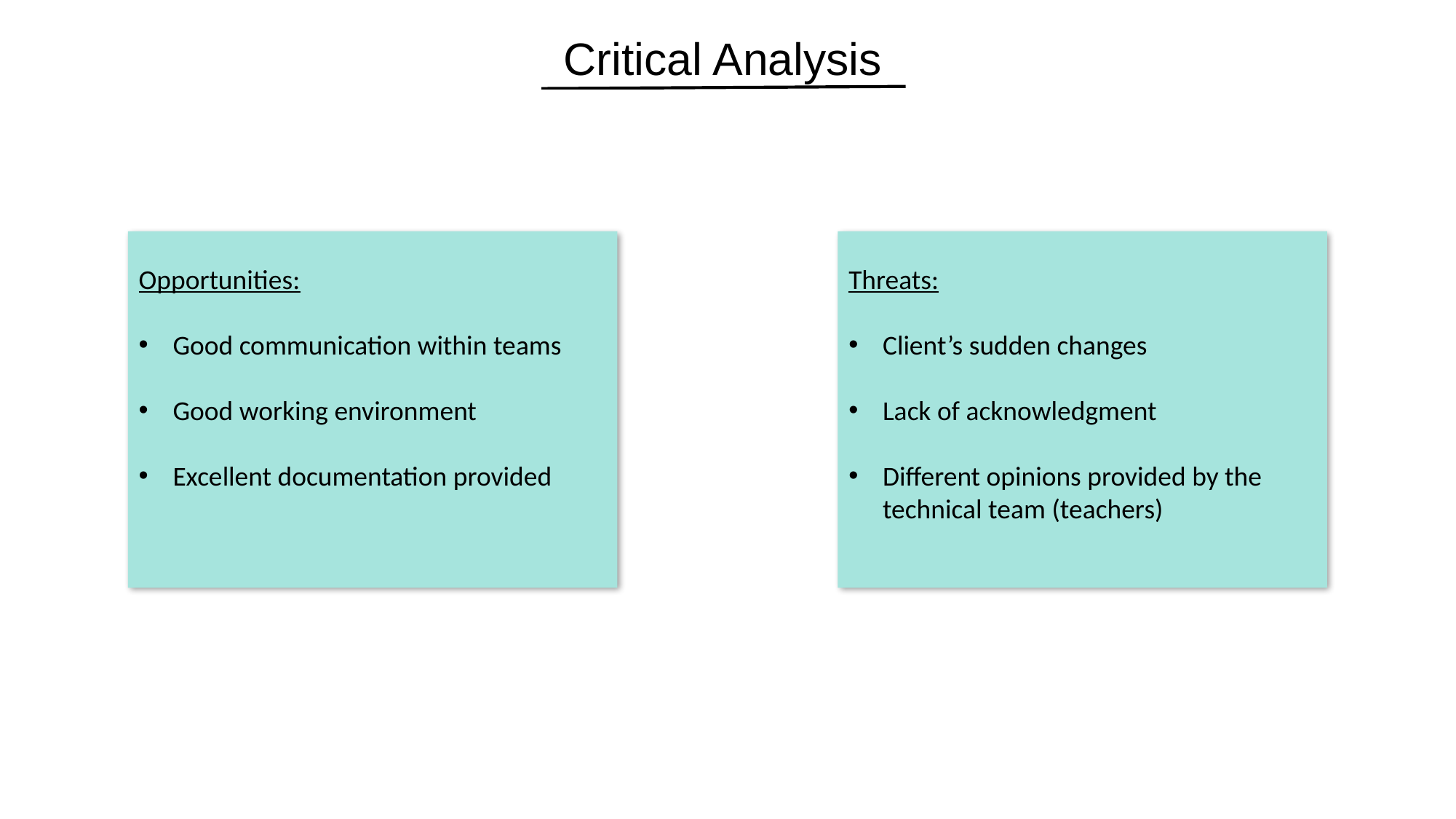

Critical Analysis

Opportunities:

Good communication within teams

Good working environment

Excellent documentation provided

Threats:

Client’s sudden changes

Lack of acknowledgment

Different opinions provided by the technical team (teachers)